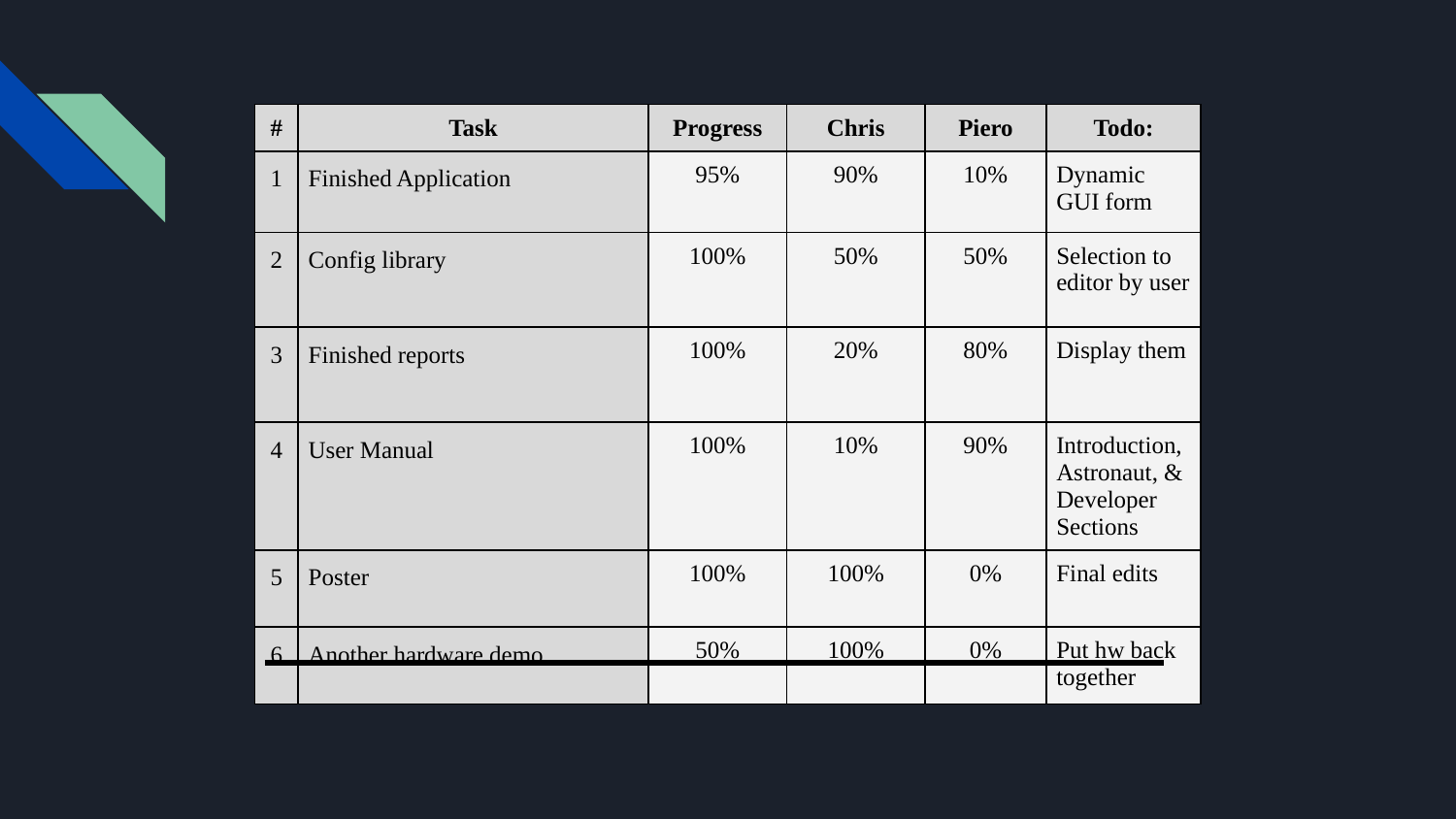

| # | Task | Progress | Chris | Piero | Todo: |
| --- | --- | --- | --- | --- | --- |
| 1 | Finished Application | 95% | 90% | 10% | Dynamic GUI form |
| 2 | Config library | 100% | 50% | 50% | Selection to editor by user |
| 3 | Finished reports | 100% | 20% | 80% | Display them |
| 4 | User Manual | 100% | 10% | 90% | Introduction, Astronaut, & Developer Sections |
| 5 | Poster | 100% | 100% | 0% | Final edits |
| 6 | Another hardware demo | 50% | 100% | 0% | Put hw back together |